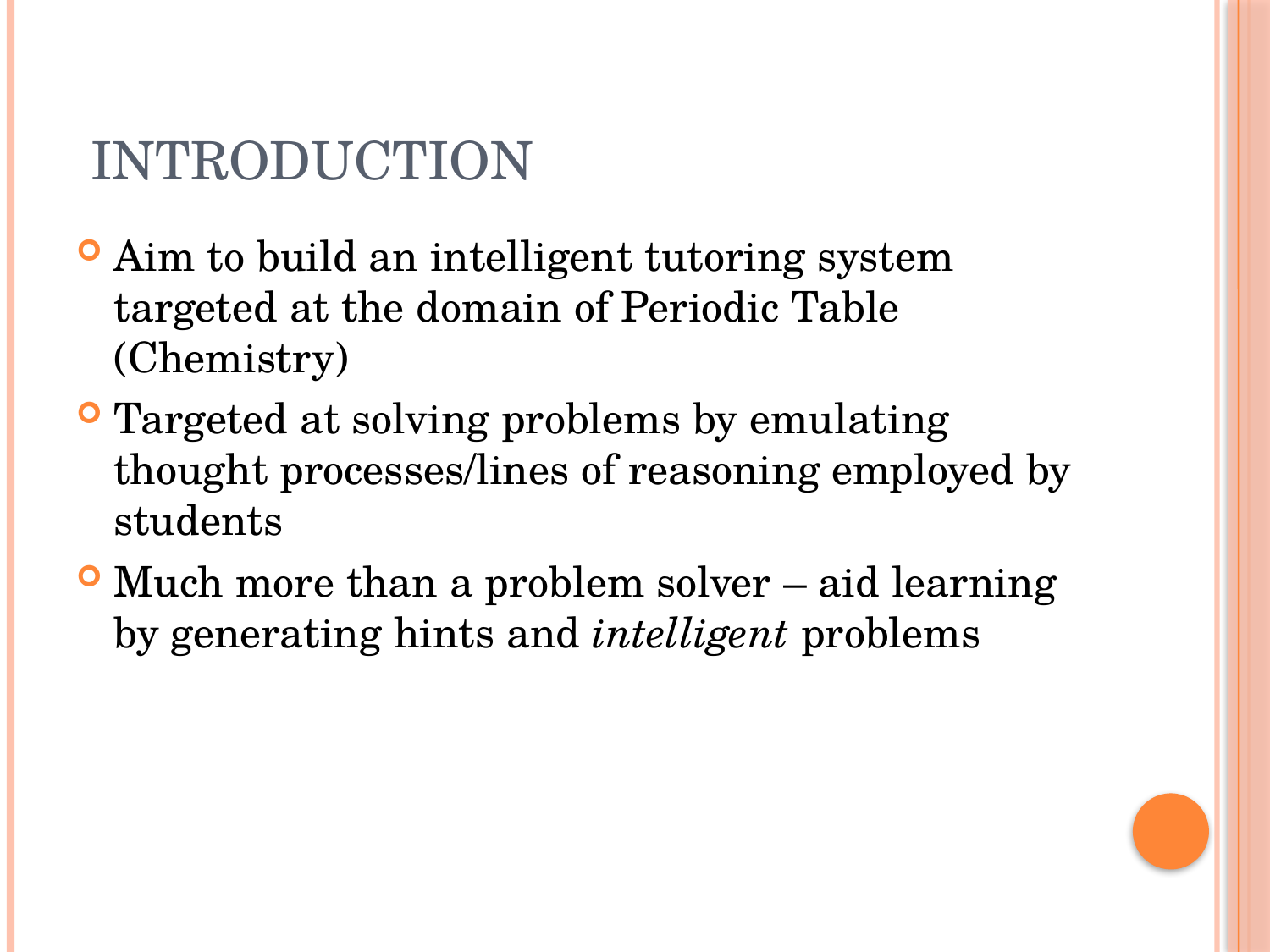

# Introduction
Aim to build an intelligent tutoring system targeted at the domain of Periodic Table (Chemistry)
Targeted at solving problems by emulating thought processes/lines of reasoning employed by students
Much more than a problem solver – aid learning by generating hints and intelligent problems